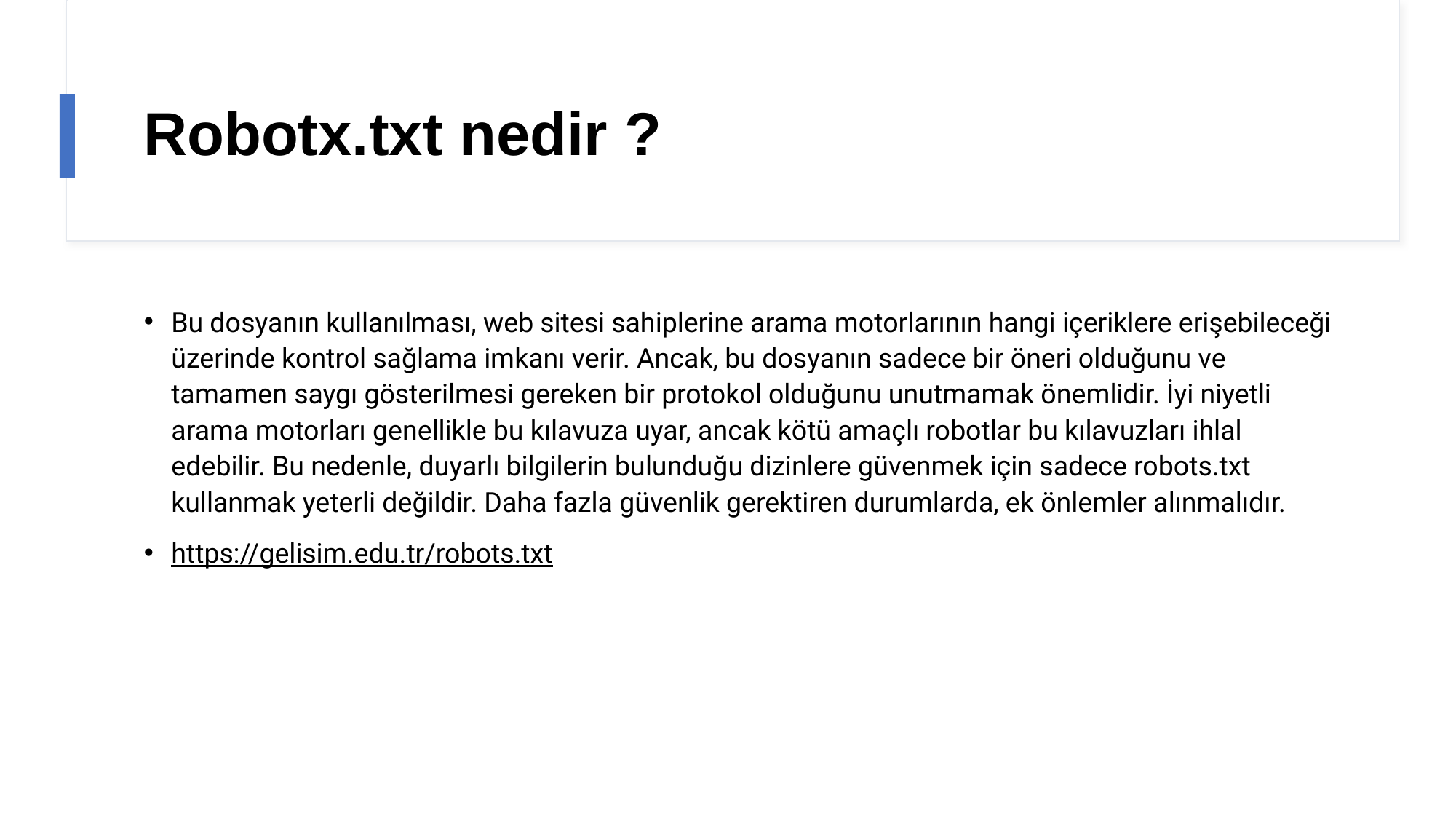

# Robotx.txt nedir ?
Bu dosyanın kullanılması, web sitesi sahiplerine arama motorlarının hangi içeriklere erişebileceği üzerinde kontrol sağlama imkanı verir. Ancak, bu dosyanın sadece bir öneri olduğunu ve tamamen saygı gösterilmesi gereken bir protokol olduğunu unutmamak önemlidir. İyi niyetli arama motorları genellikle bu kılavuza uyar, ancak kötü amaçlı robotlar bu kılavuzları ihlal edebilir. Bu nedenle, duyarlı bilgilerin bulunduğu dizinlere güvenmek için sadece robots.txt kullanmak yeterli değildir. Daha fazla güvenlik gerektiren durumlarda, ek önlemler alınmalıdır.
https://gelisim.edu.tr/robots.txt